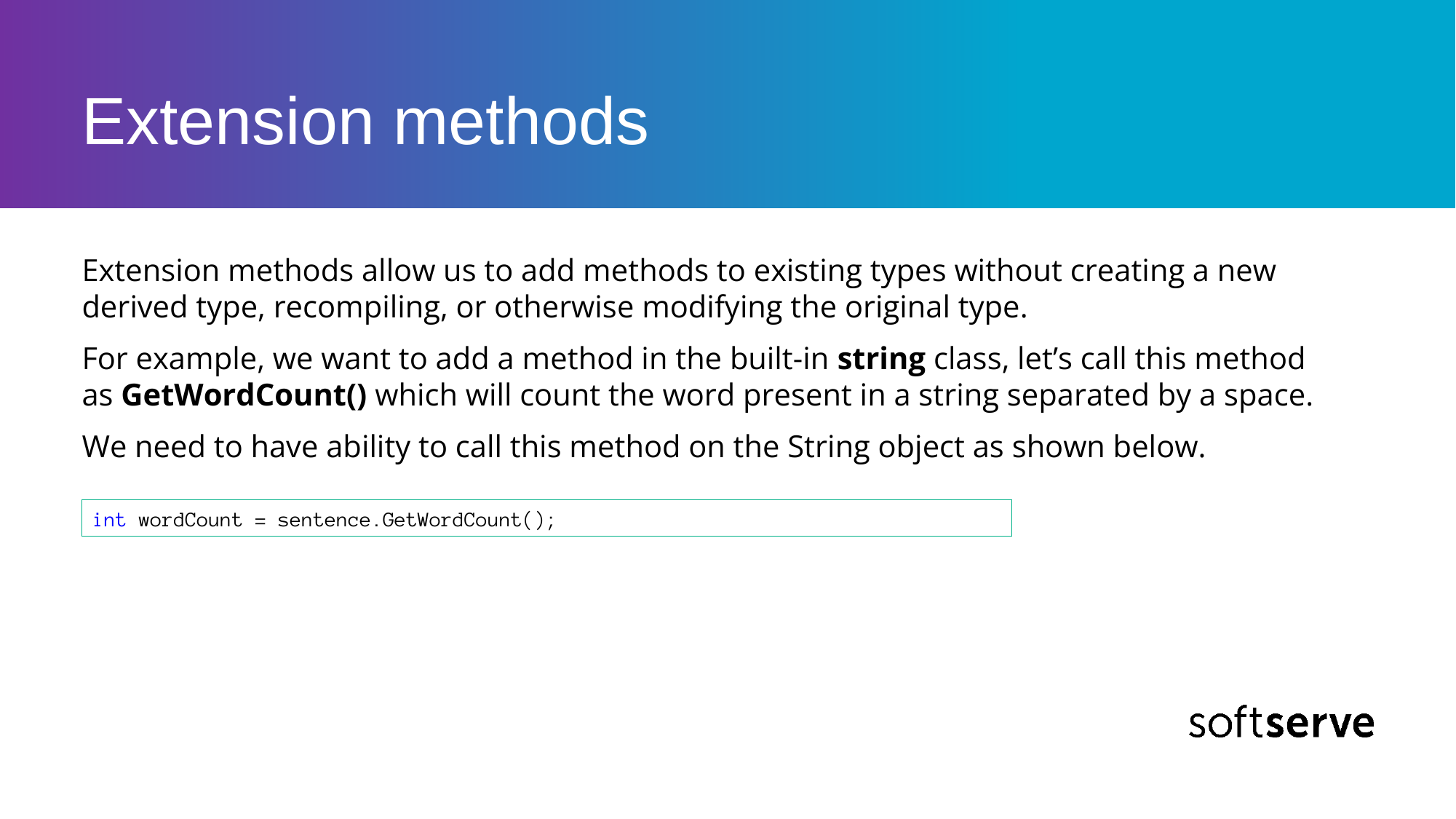

# Extension methods
Extension methods allow us to add methods to existing types without creating a new derived type, recompiling, or otherwise modifying the original type.
For example, we want to add a method in the built-in string class, let’s call this method as GetWordCount() which will count the word present in a string separated by a space.
We need to have ability to call this method on the String object as shown below.

int wordCount = sentence.GetWordCount();